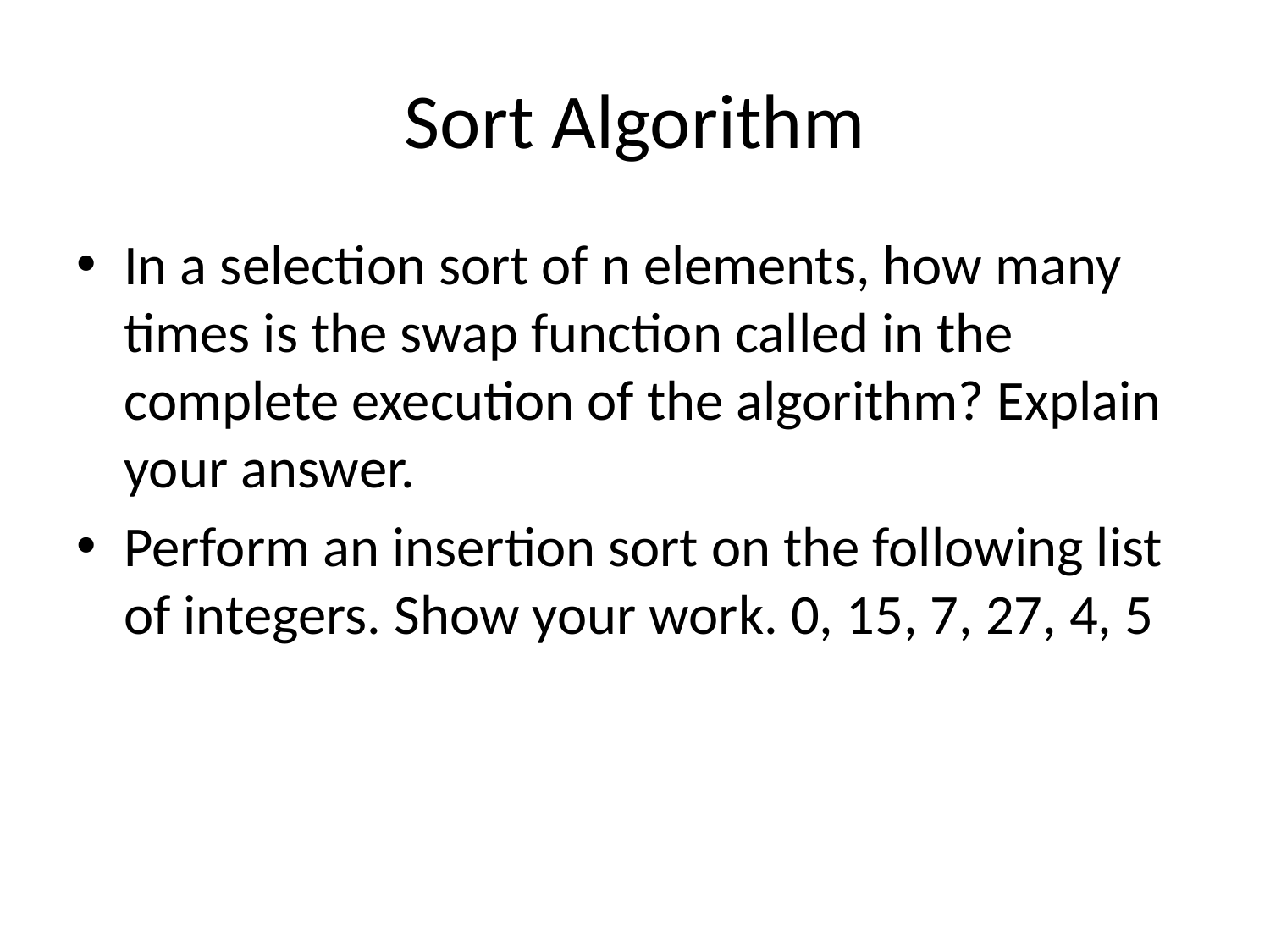

# Sort Algorithm
In a selection sort of n elements, how many times is the swap function called in the complete execution of the algorithm? Explain your answer.
Perform an insertion sort on the following list of integers. Show your work. 0, 15, 7, 27, 4, 5